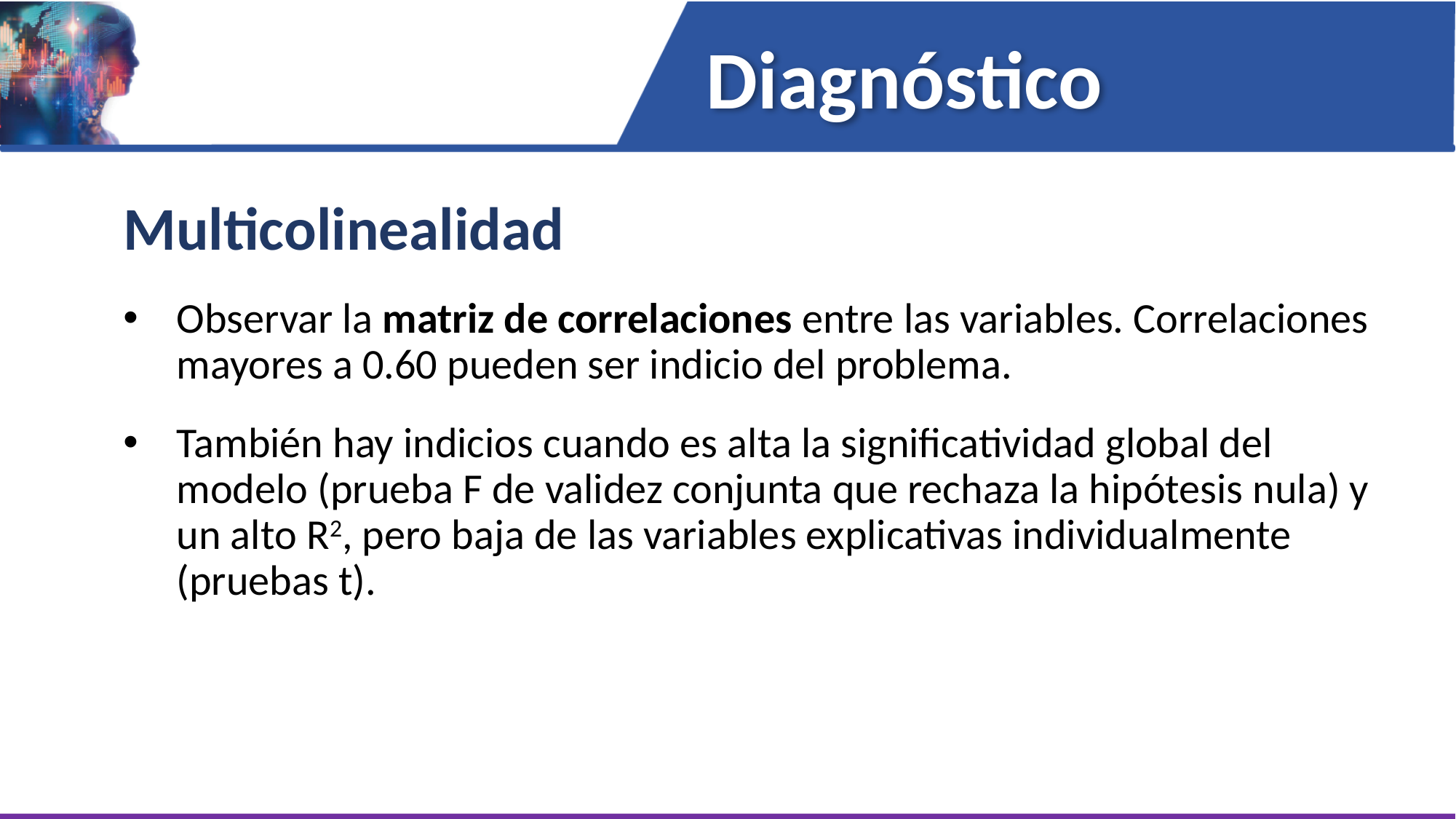

Diagnóstico
Multicolinealidad
Observar la matriz de correlaciones entre las variables. Correlaciones mayores a 0.60 pueden ser indicio del problema.
También hay indicios cuando es alta la significatividad global del modelo (prueba F de validez conjunta que rechaza la hipótesis nula) y un alto R2, pero baja de las variables explicativas individualmente (pruebas t).